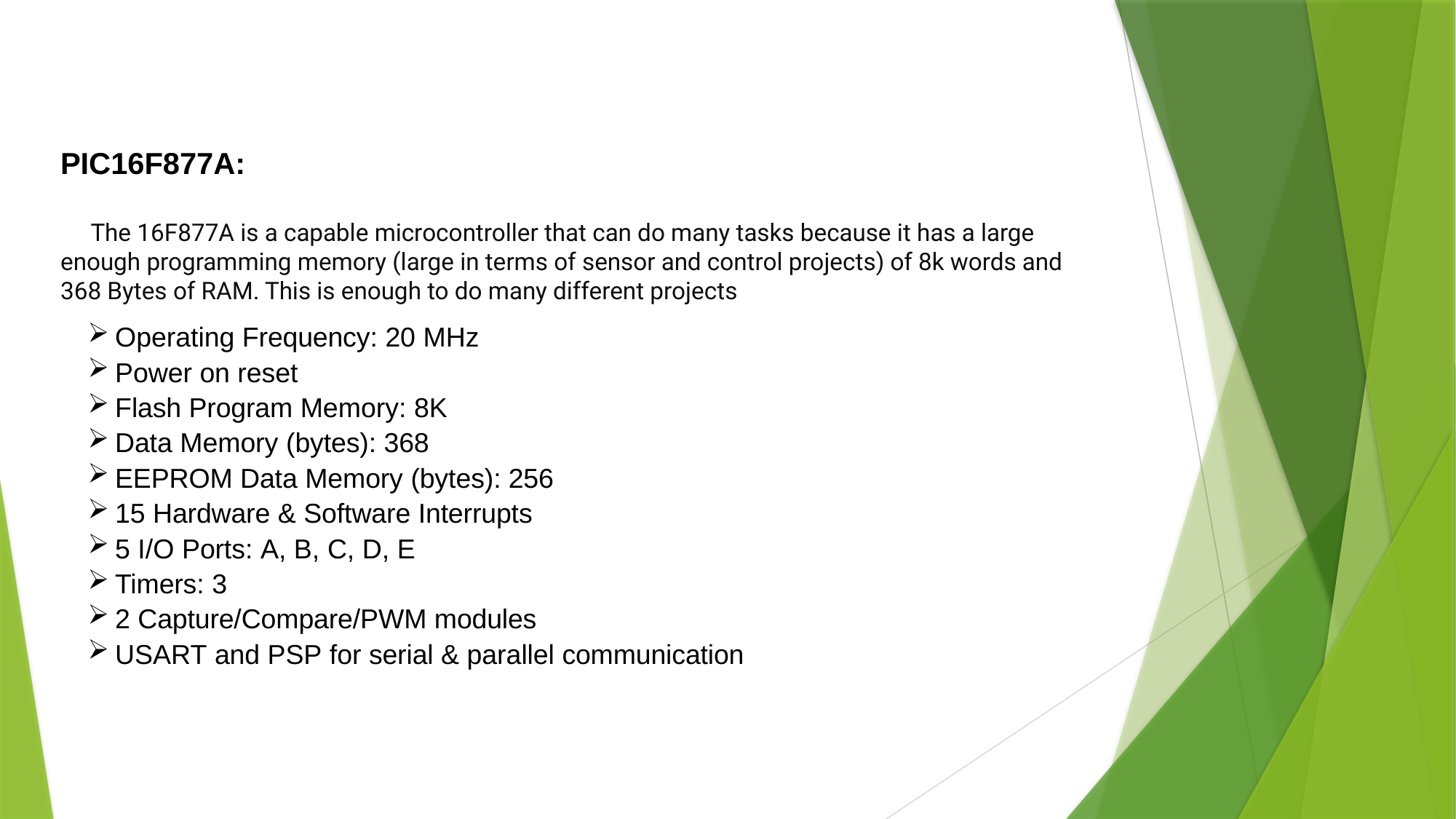

PIC16F877A:

     The 16F877A is a capable microcontroller that can do many tasks because it has a large        enough programming memory (large in terms of sensor and control projects) of 8k words and  368 Bytes of RAM. This is enough to do many different projects
Operating Frequency: 20 MHz
Power on reset
Flash Program Memory: 8K
Data Memory (bytes): 368
EEPROM Data Memory (bytes): 256
15 Hardware & Software Interrupts
5 I/O Ports: A, B, C, D, E
Timers: 3
2 Capture/Compare/PWM modules
USART and PSP for serial & parallel communication